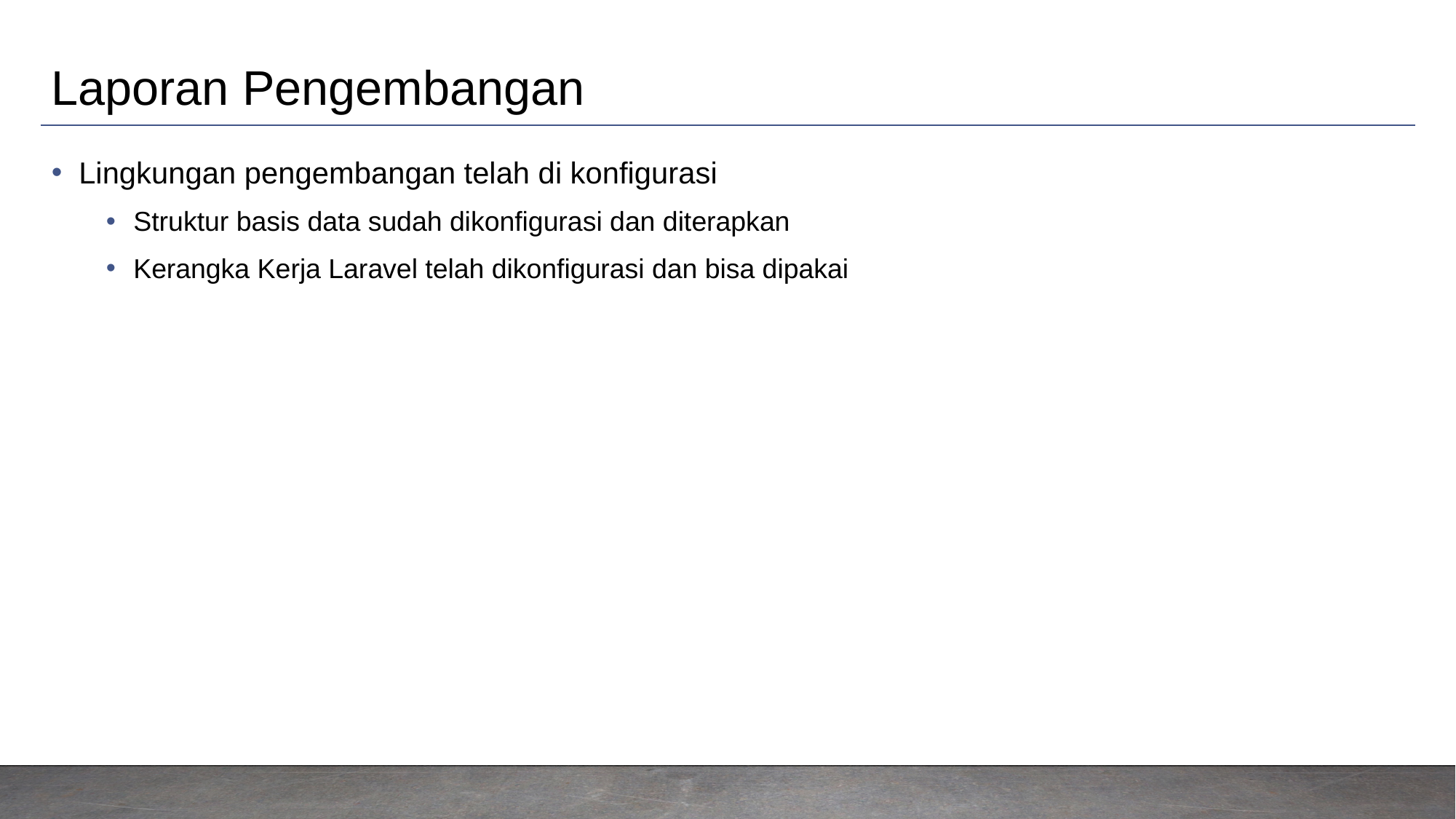

# Laporan Pengembangan
Lingkungan pengembangan telah di konfigurasi
Struktur basis data sudah dikonfigurasi dan diterapkan
Kerangka Kerja Laravel telah dikonfigurasi dan bisa dipakai